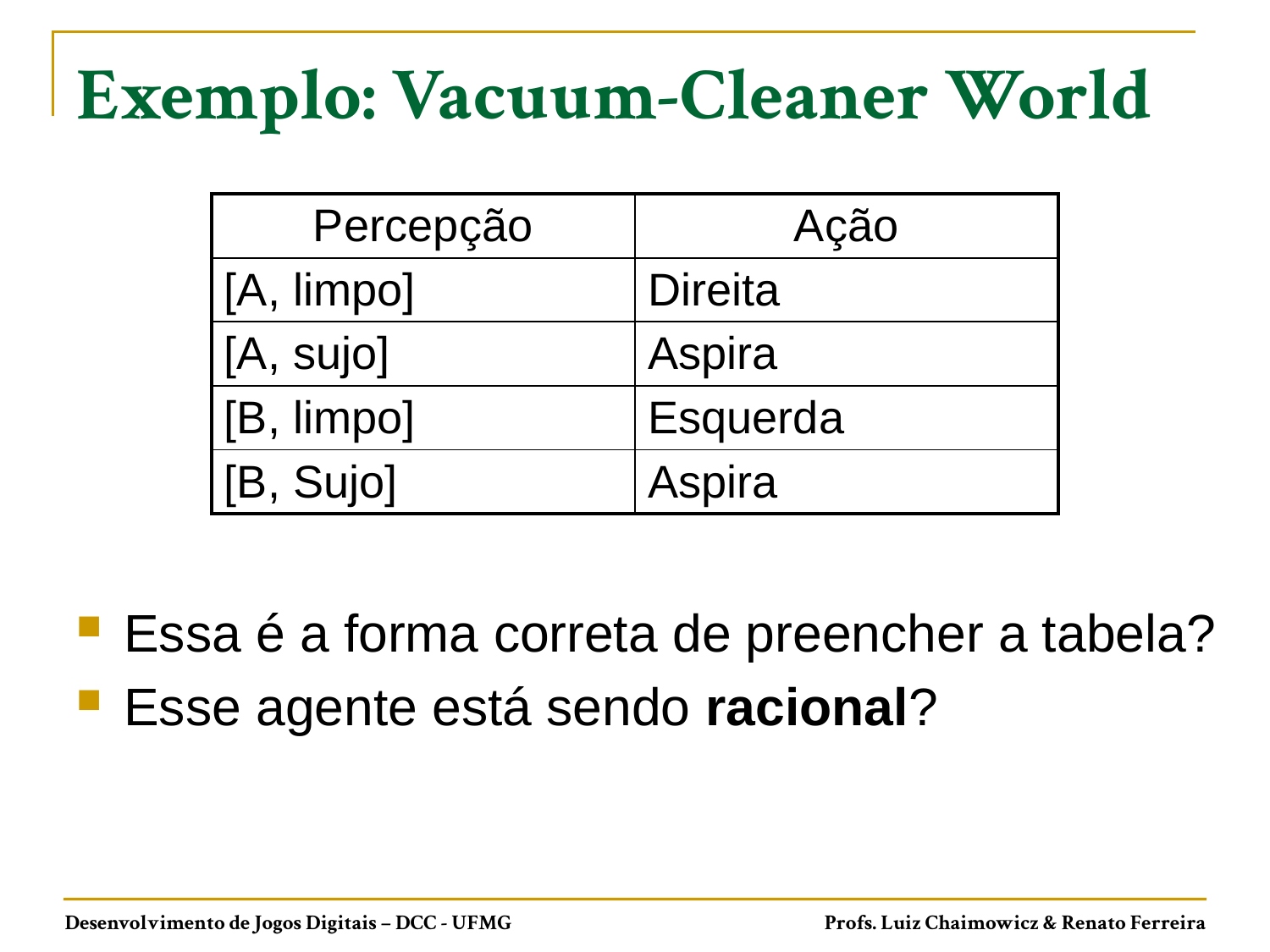

# Exemplo: Vacuum-Cleaner World
| Percepção | Ação |
| --- | --- |
| [A, limpo] | Direita |
| [A, sujo] | Aspira |
| [B, limpo] | Esquerda |
| [B, Sujo] | Aspira |
Essa é a forma correta de preencher a tabela?
Esse agente está sendo racional?